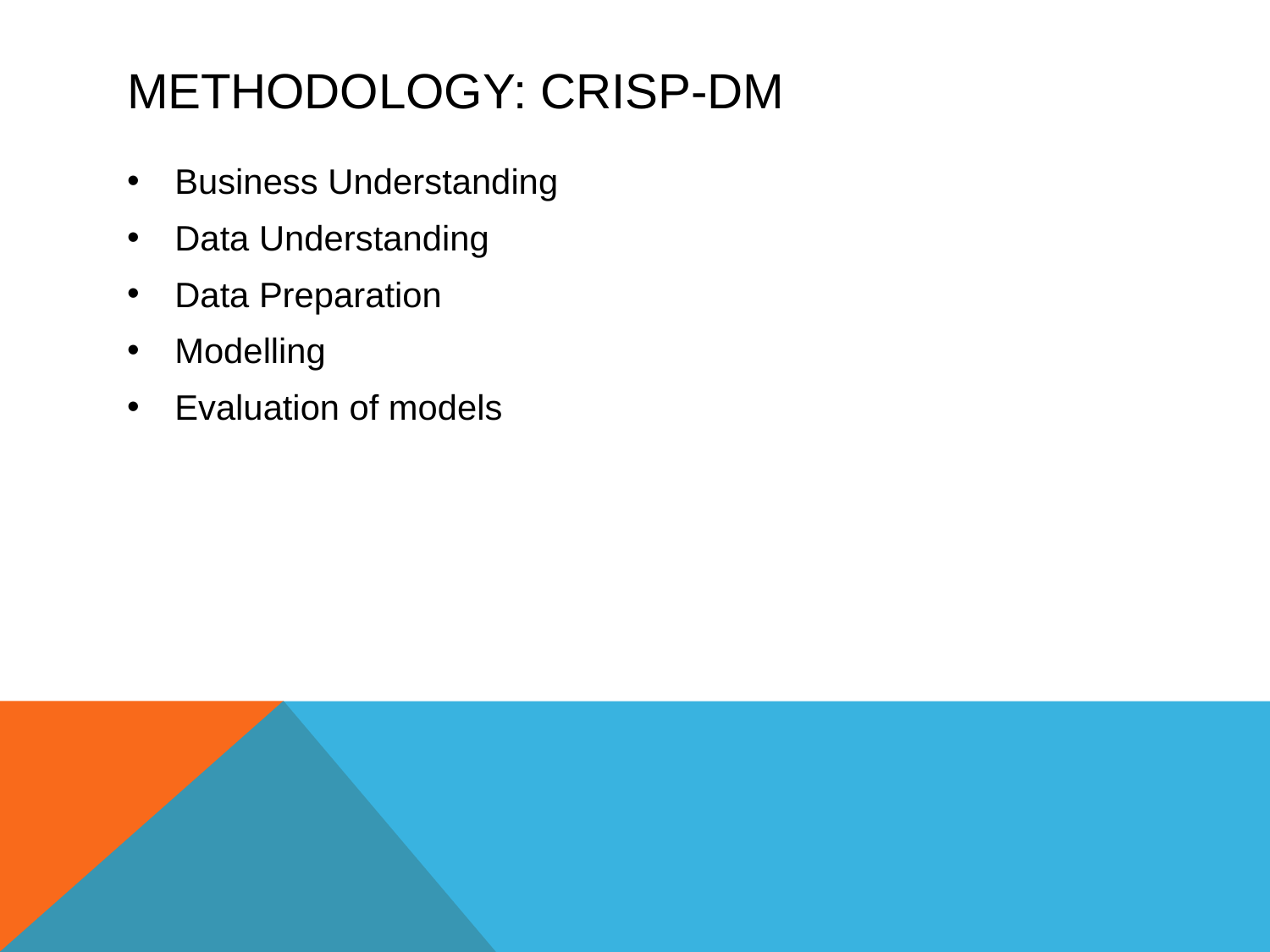

# METHODOLOGY: CRISP-DM
Business Understanding
Data Understanding
Data Preparation
Modelling
Evaluation of models